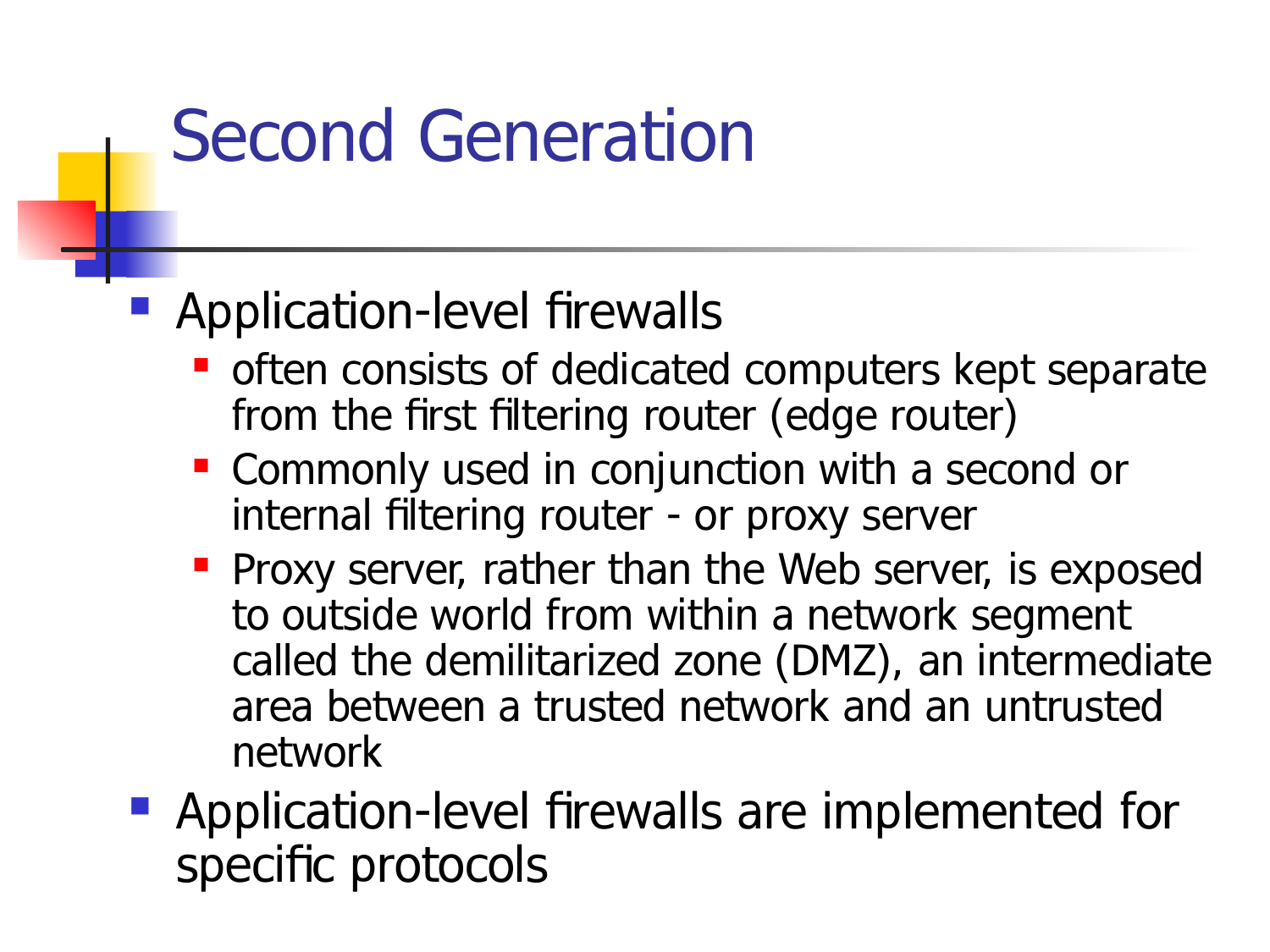

# Second Generation
Application-level firewalls
often consists of dedicated computers kept separate from the first filtering router (edge router)
Commonly used in conjunction with a second or internal filtering router - or proxy server
Proxy server, rather than the Web server, is exposed to outside world from within a network segment called the demilitarized zone (DMZ), an intermediate area between a trusted network and an untrusted network
Application-level firewalls are implemented for specific protocols